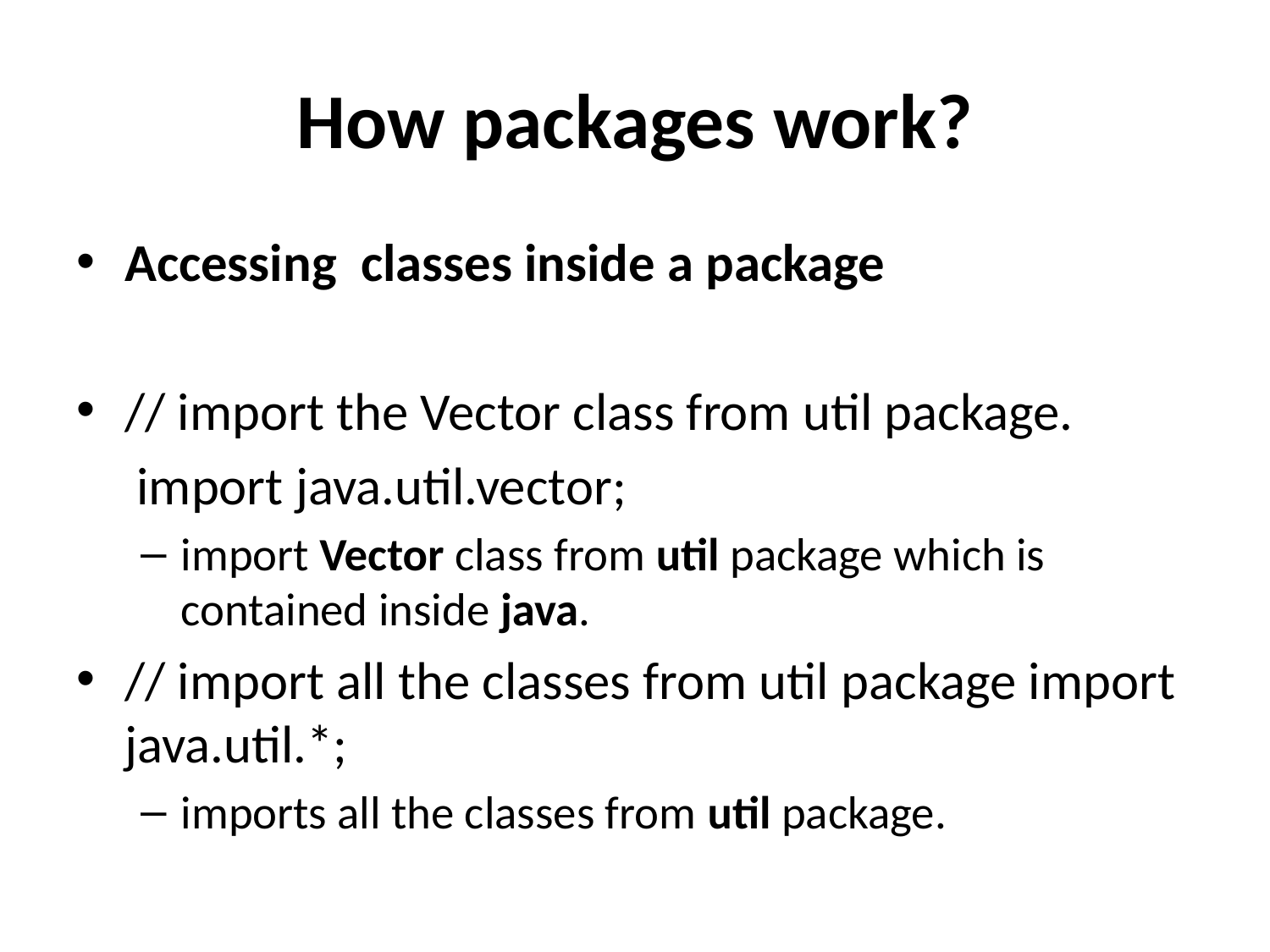

# How packages work?
Accessing  classes inside a package

// import the Vector class from util package.
     import java.util.vector;
import Vector class from util package which is contained inside java.
// import all the classes from util package import java.util.*;
imports all the classes from util package.